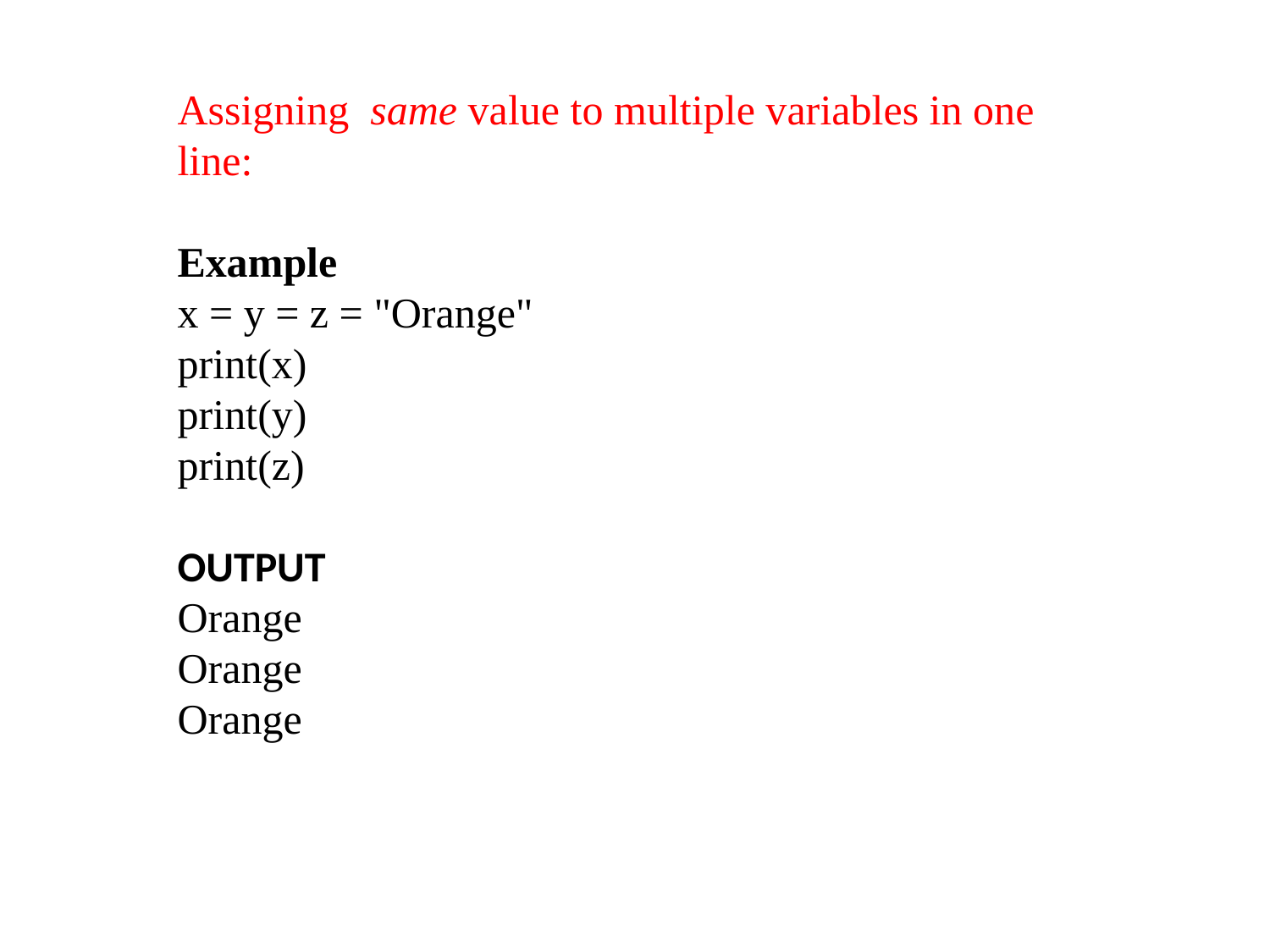

Assigning  same value to multiple variables in one line:

Example
x = y = z = "Orange"
print(x)
print(y)
print(z)
OUTPUT
Orange
Orange
Orange